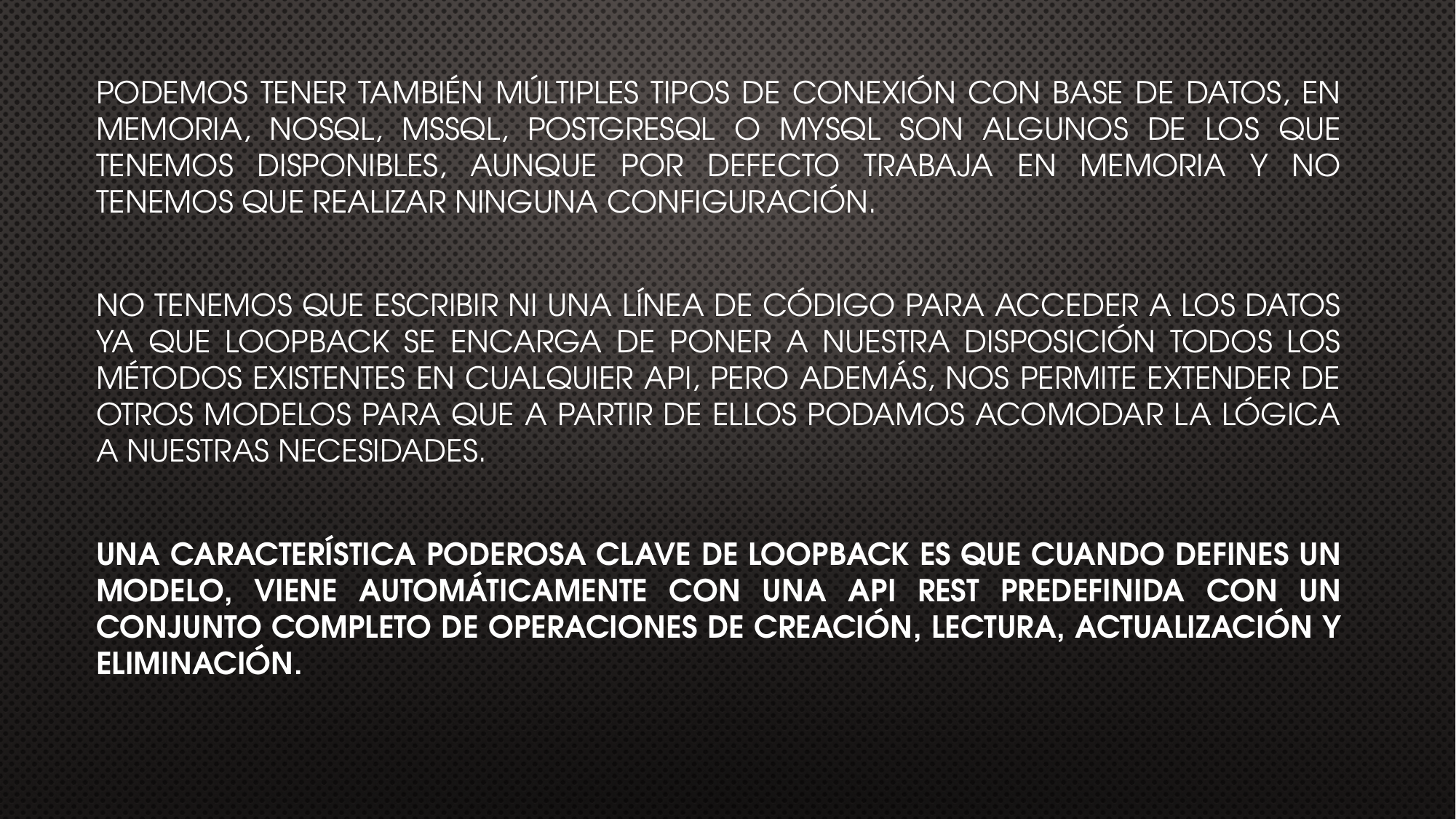

Podemos tener también múltiples tipos de conexión con base de datos, en memoria, nosql, mssql, postgresql o mysql son algunos de los que tenemos disponibles, aunque por defecto trabaja en memoria y no tenemos que realizar ninguna configuración.

No tenemos que escribir ni una línea de código para acceder a los datos ya que Loopback se encarga de poner a nuestra disposición todos los métodos existentes en cualquier api, pero además, nos permite extender de otros modelos para que a partir de ellos podamos acomodar la lógica a nuestras necesidades.

Una característica poderosa clave de LoopBack es que cuando defines un modelo, viene automáticamente con una API REST predefinida con un conjunto completo de operaciones de creación, lectura, actualización y eliminación.